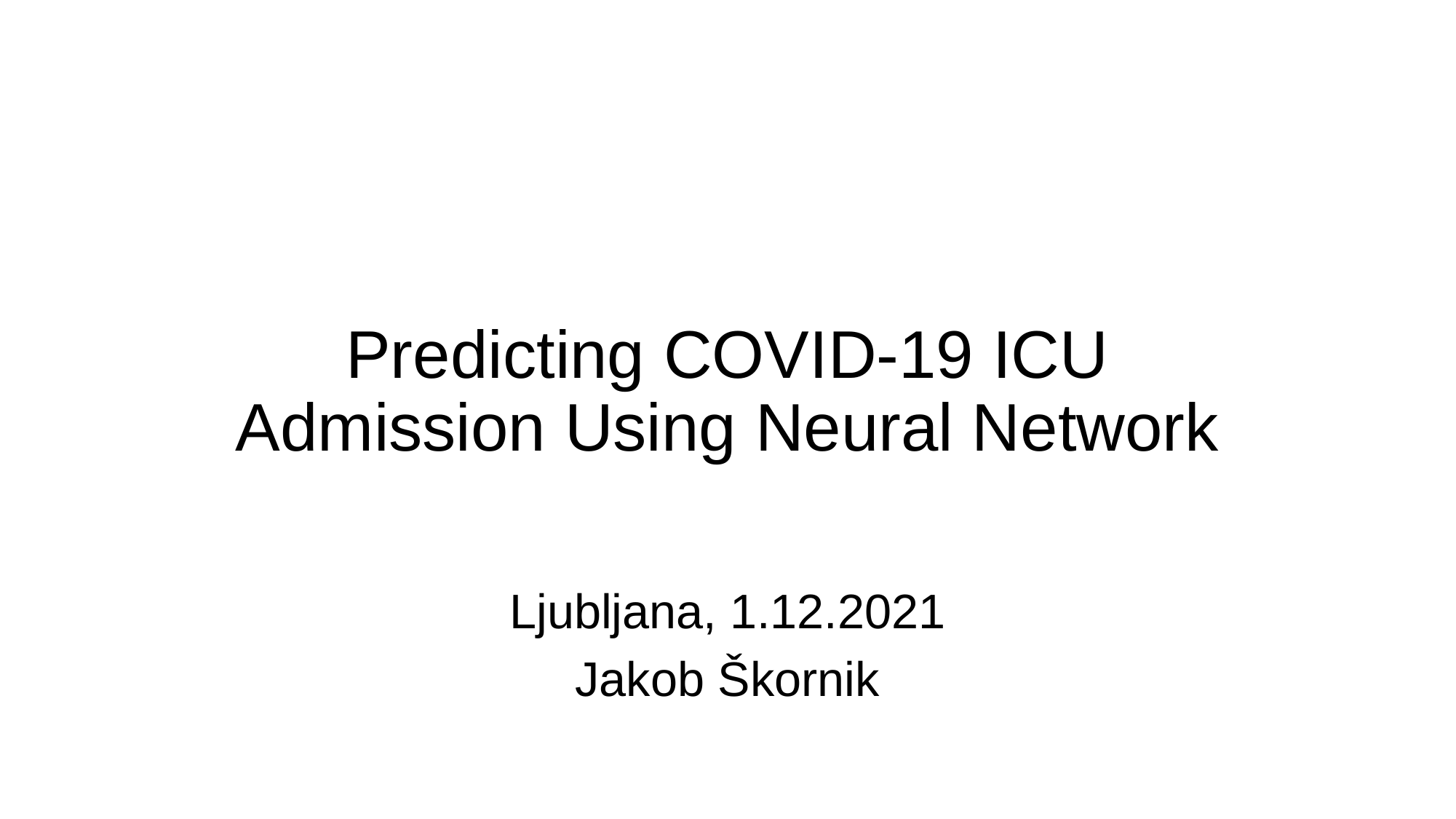

# Predicting COVID-19 ICU Admission Using Neural Network
Ljubljana, 1.12.2021
Jakob Škornik